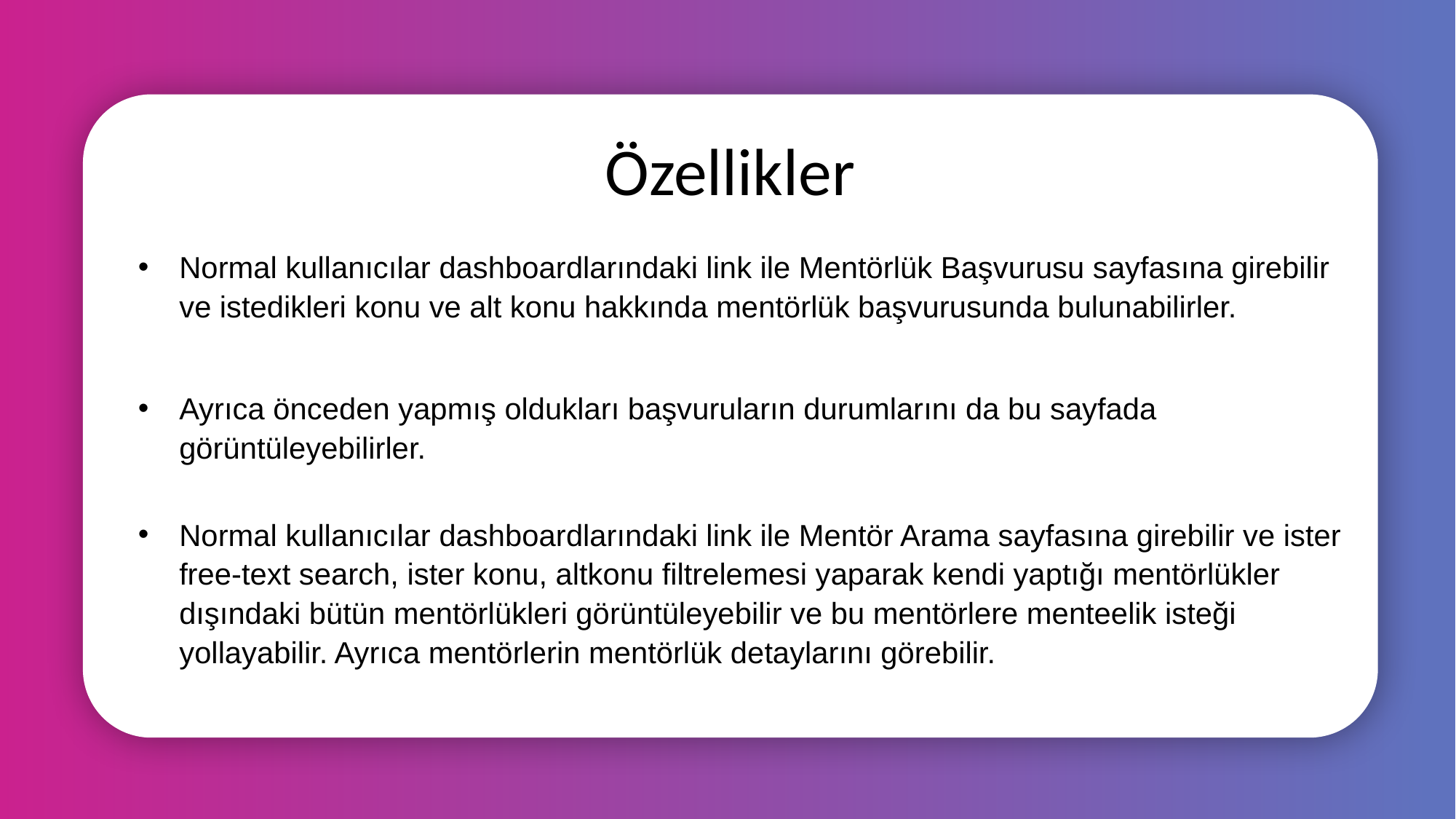

# Özellikler
Normal kullanıcılar dashboardlarındaki link ile Mentörlük Başvurusu sayfasına girebilir ve istedikleri konu ve alt konu hakkında mentörlük başvurusunda bulunabilirler.

Ayrıca önceden yapmış oldukları başvuruların durumlarını da bu sayfada görüntüleyebilirler.

Normal kullanıcılar dashboardlarındaki link ile Mentör Arama sayfasına girebilir ve ister free-text search, ister konu, altkonu filtrelemesi yaparak kendi yaptığı mentörlükler dışındaki bütün mentörlükleri görüntüleyebilir ve bu mentörlere menteelik isteği yollayabilir. Ayrıca mentörlerin mentörlük detaylarını görebilir.